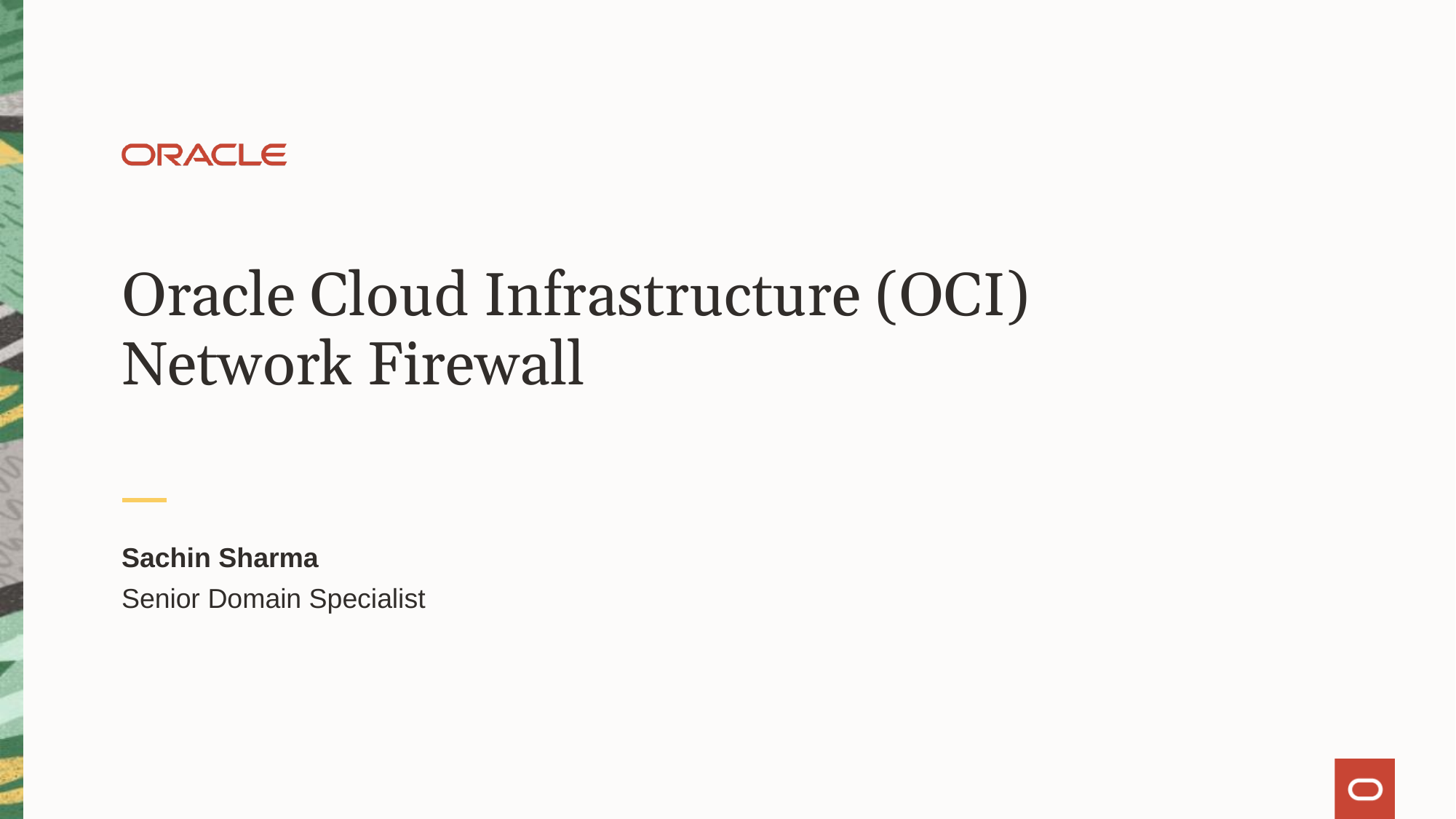

# Oracle Cloud Infrastructure (OCI) Network Firewall
Sachin Sharma
Senior Domain Specialist